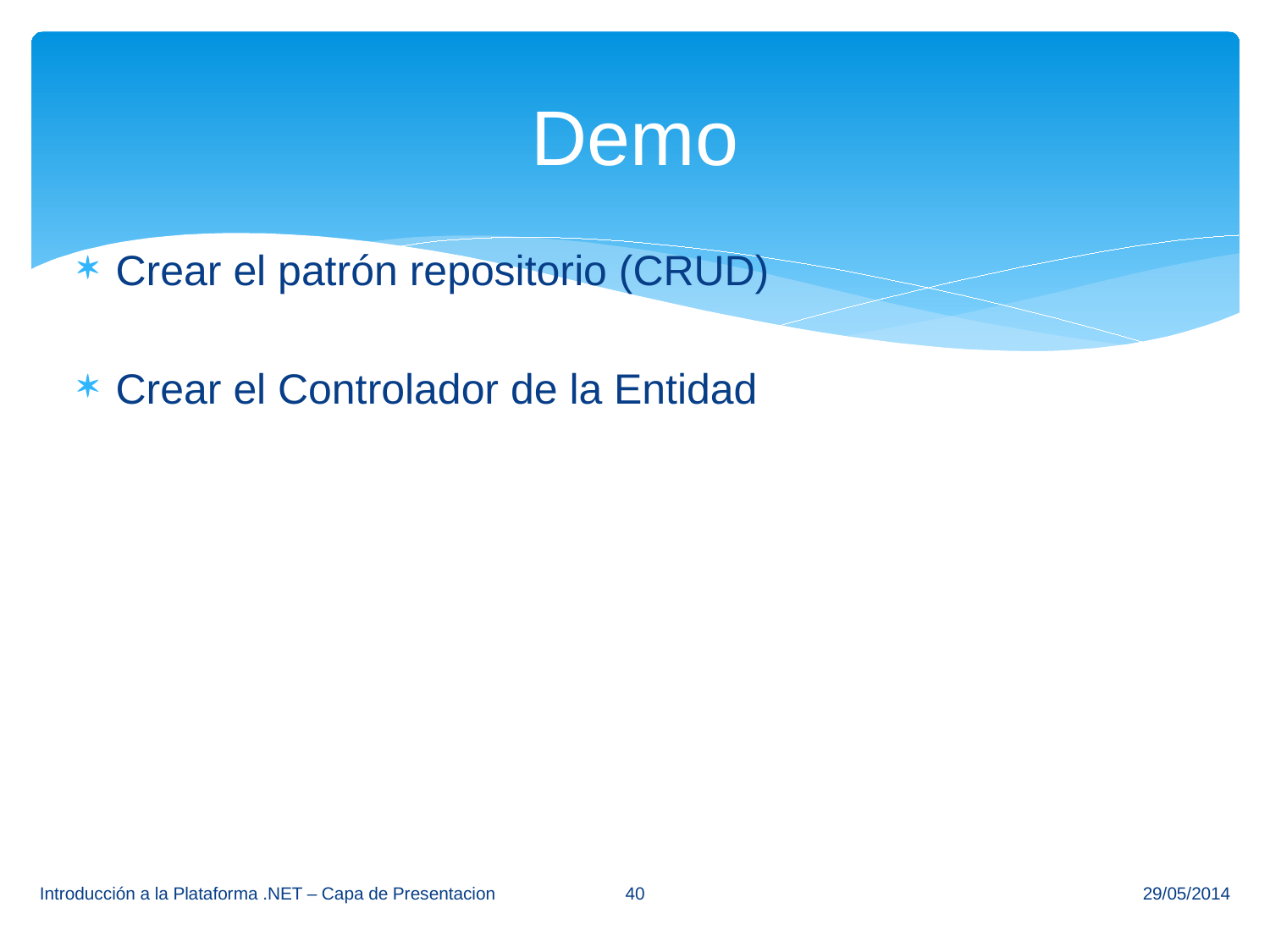

# Demo
Crear el patrón repositorio (CRUD)

Crear el Controlador de la Entidad

40
Introducción a la Plataforma .NET – Capa de Presentacion
29/05/2014